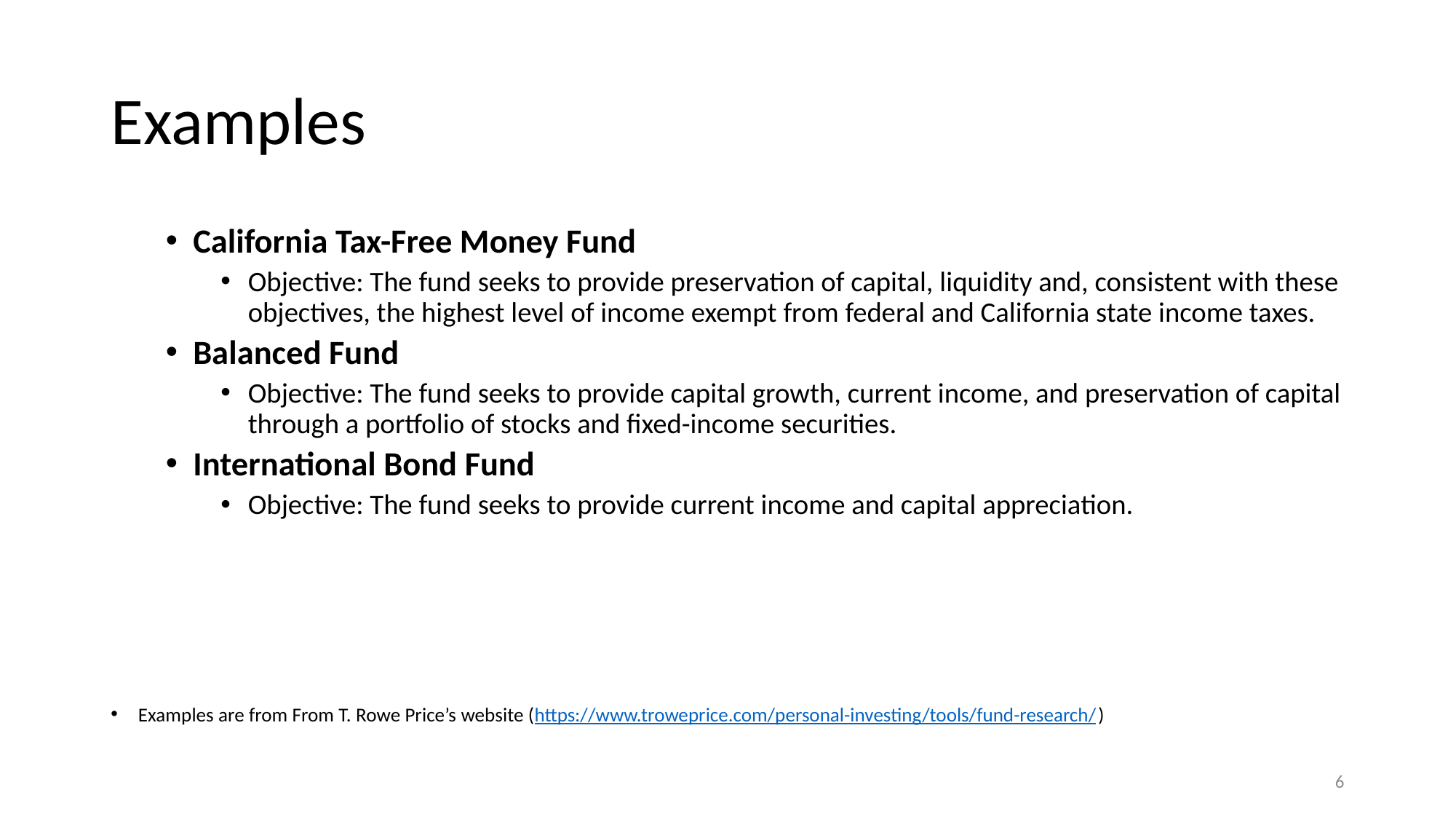

# Examples
California Tax-Free Money Fund
Objective: The fund seeks to provide preservation of capital, liquidity and, consistent with these objectives, the highest level of income exempt from federal and California state income taxes.
Balanced Fund
Objective: The fund seeks to provide capital growth, current income, and preservation of capital through a portfolio of stocks and fixed-income securities.
International Bond Fund
Objective: The fund seeks to provide current income and capital appreciation.

Examples are from From T. Rowe Price’s website (https://www.troweprice.com/personal-investing/tools/fund-research/)

6